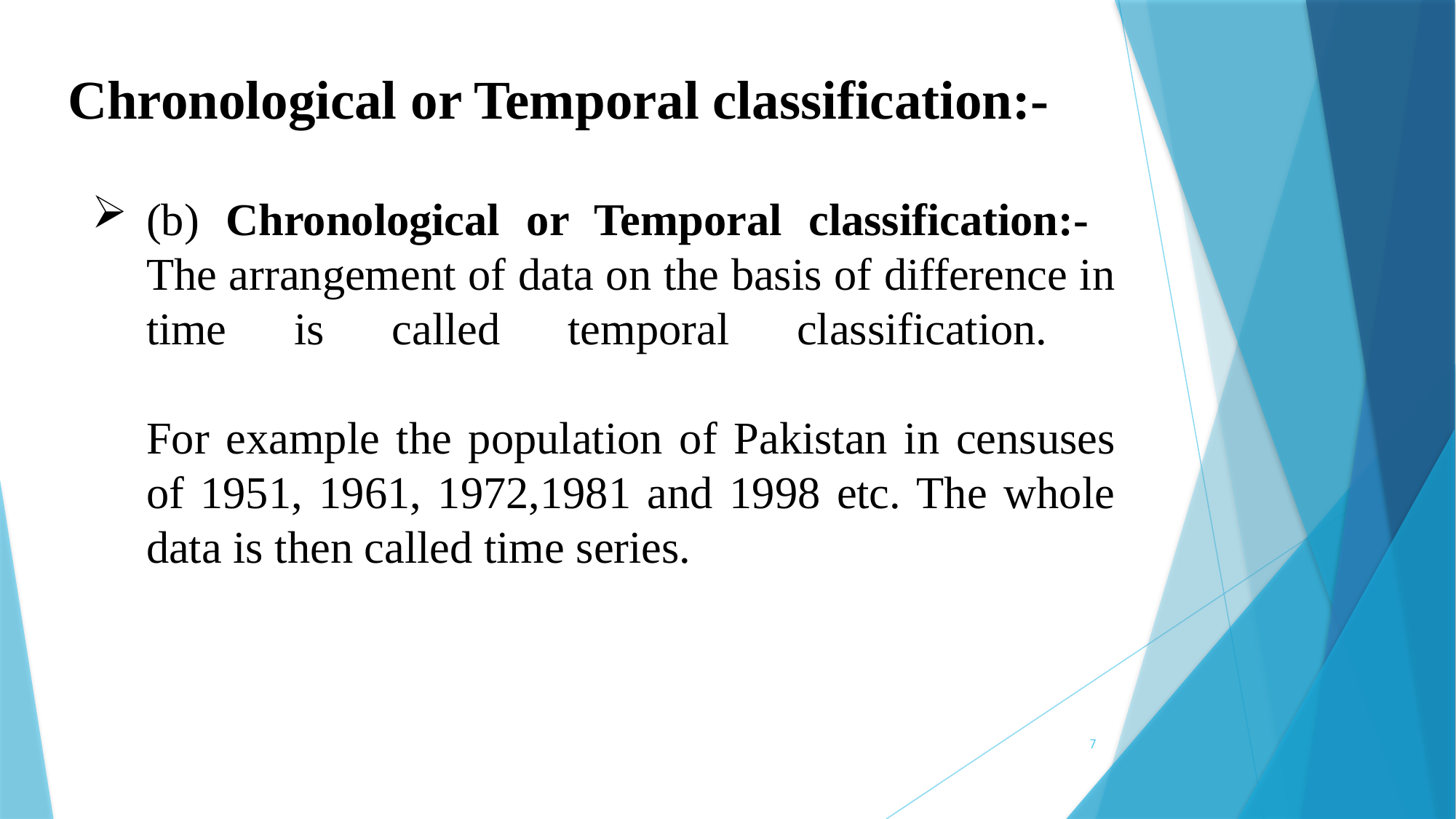

Chronological or Temporal classification:-
# (b) Chronological or Temporal classification:- The arrangement of data on the basis of difference in time is called temporal classification. For example the population of Pakistan in censuses of 1951, 1961, 1972,1981 and 1998 etc. The whole data is then called time series.
7